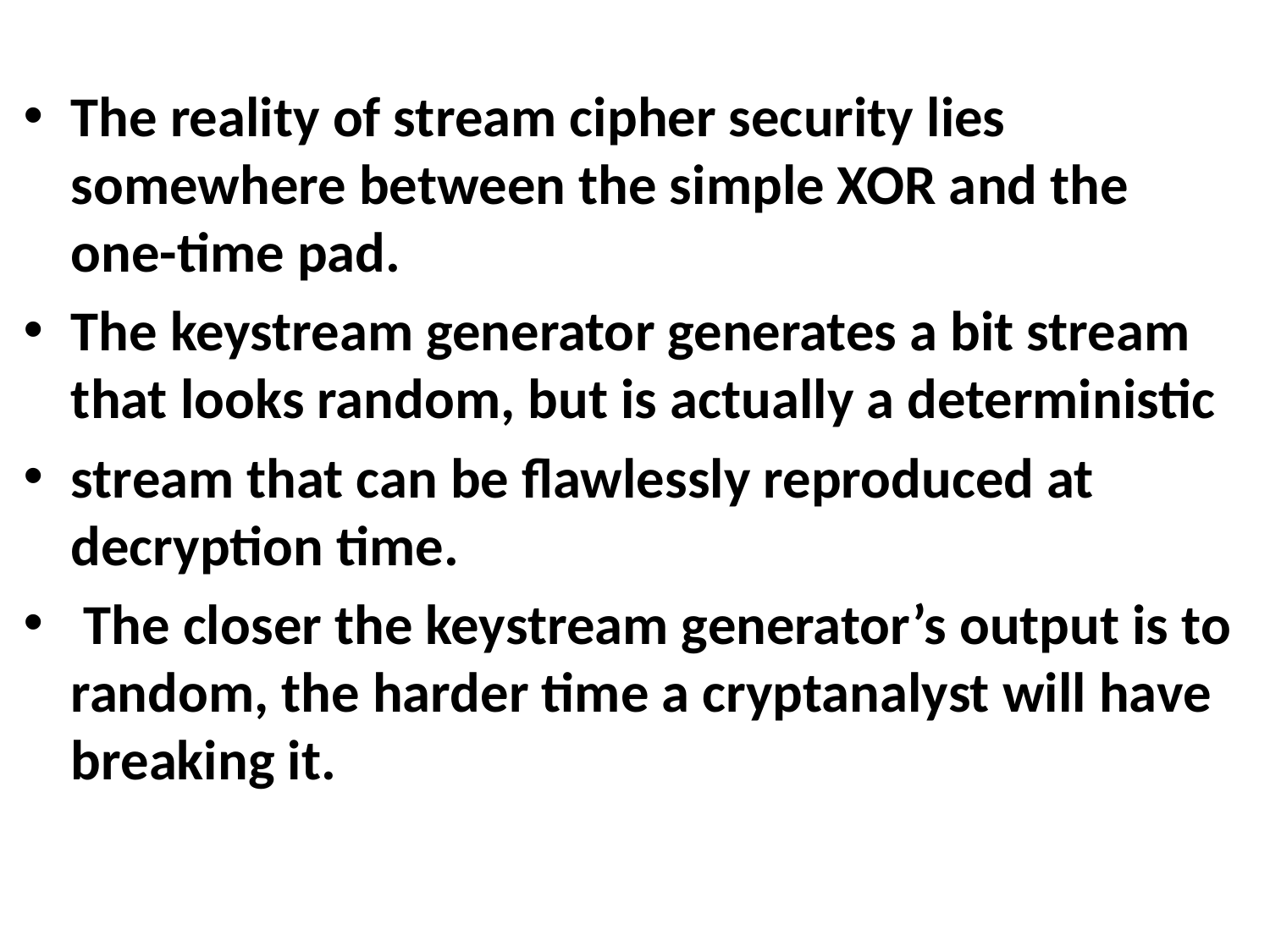

#
The reality of stream cipher security lies somewhere between the simple XOR and the one-time pad.
The keystream generator generates a bit stream that looks random, but is actually a deterministic
stream that can be flawlessly reproduced at decryption time.
 The closer the keystream generator’s output is to random, the harder time a cryptanalyst will have breaking it.